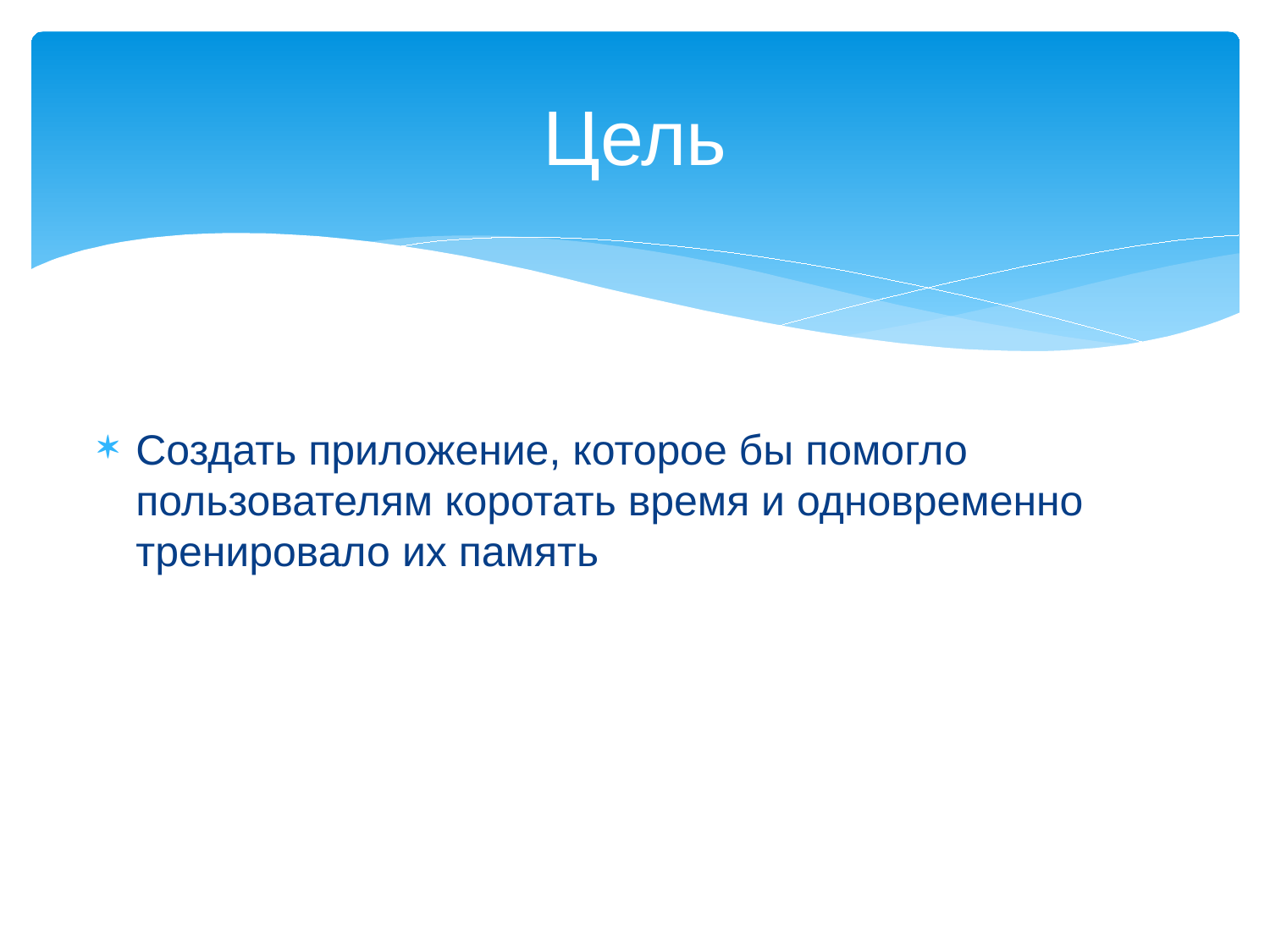

# Цель
Создать приложение, которое бы помогло пользователям коротать время и одновременно тренировало их память